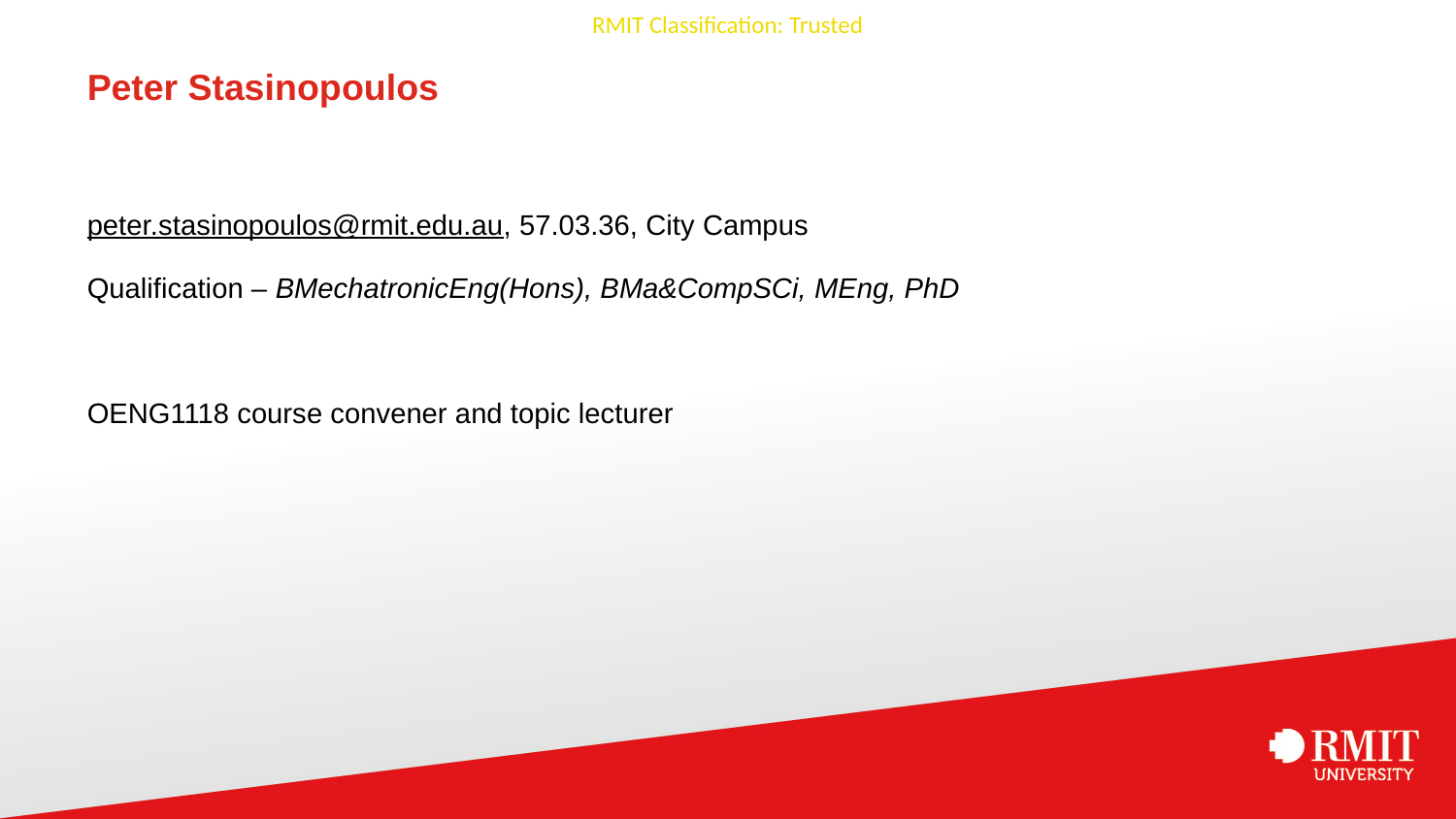

# Peter Stasinopoulos
peter.stasinopoulos@rmit.edu.au, 57.03.36, City Campus
Qualification – BMechatronicEng(Hons), BMa&CompSCi, MEng, PhD

OENG1118 course convener and topic lecturer